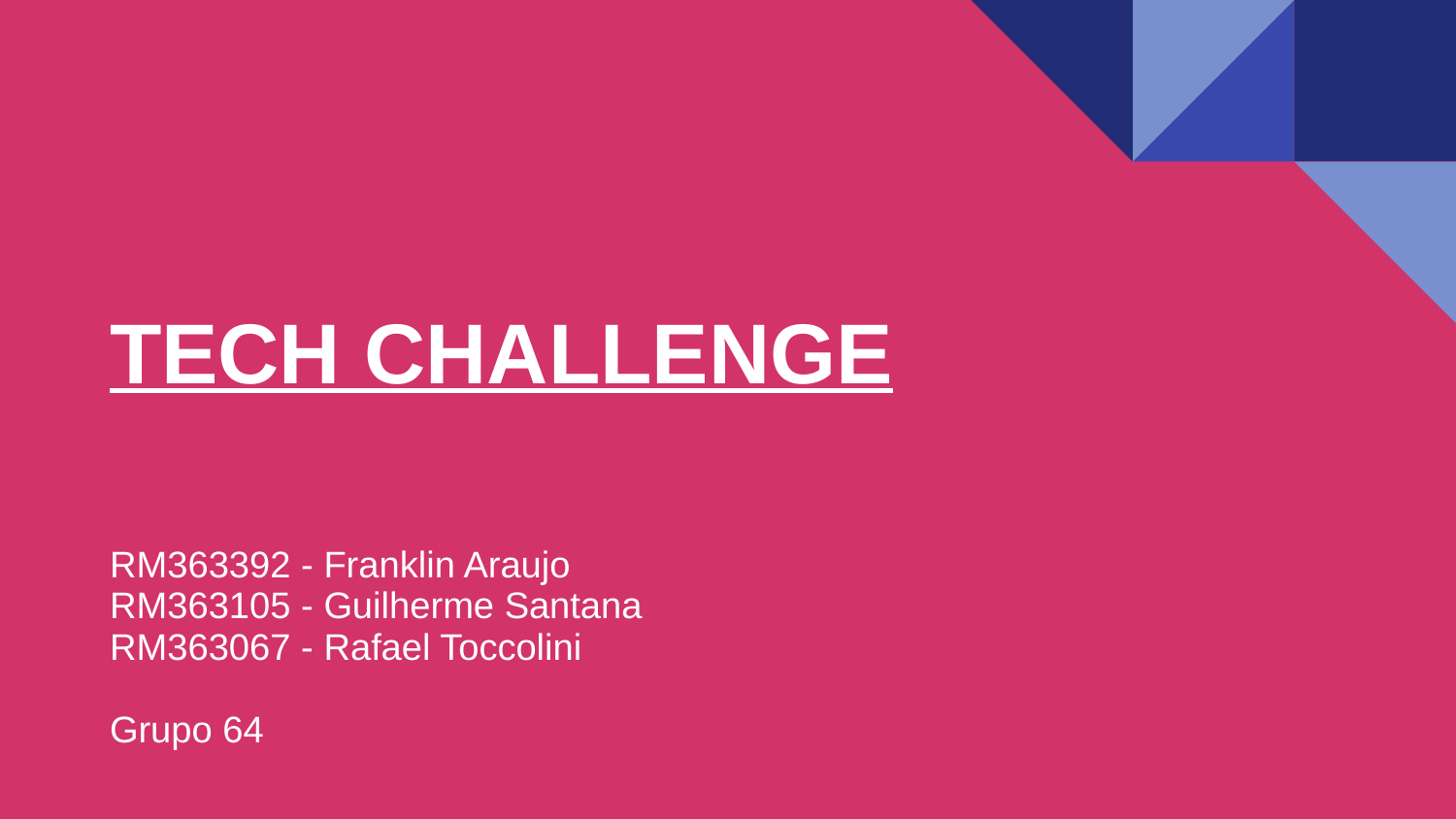

# TECH CHALLENGE
RM363392 - Franklin Araujo
RM363105 - Guilherme Santana
RM363067 - Rafael Toccolini
Grupo 64